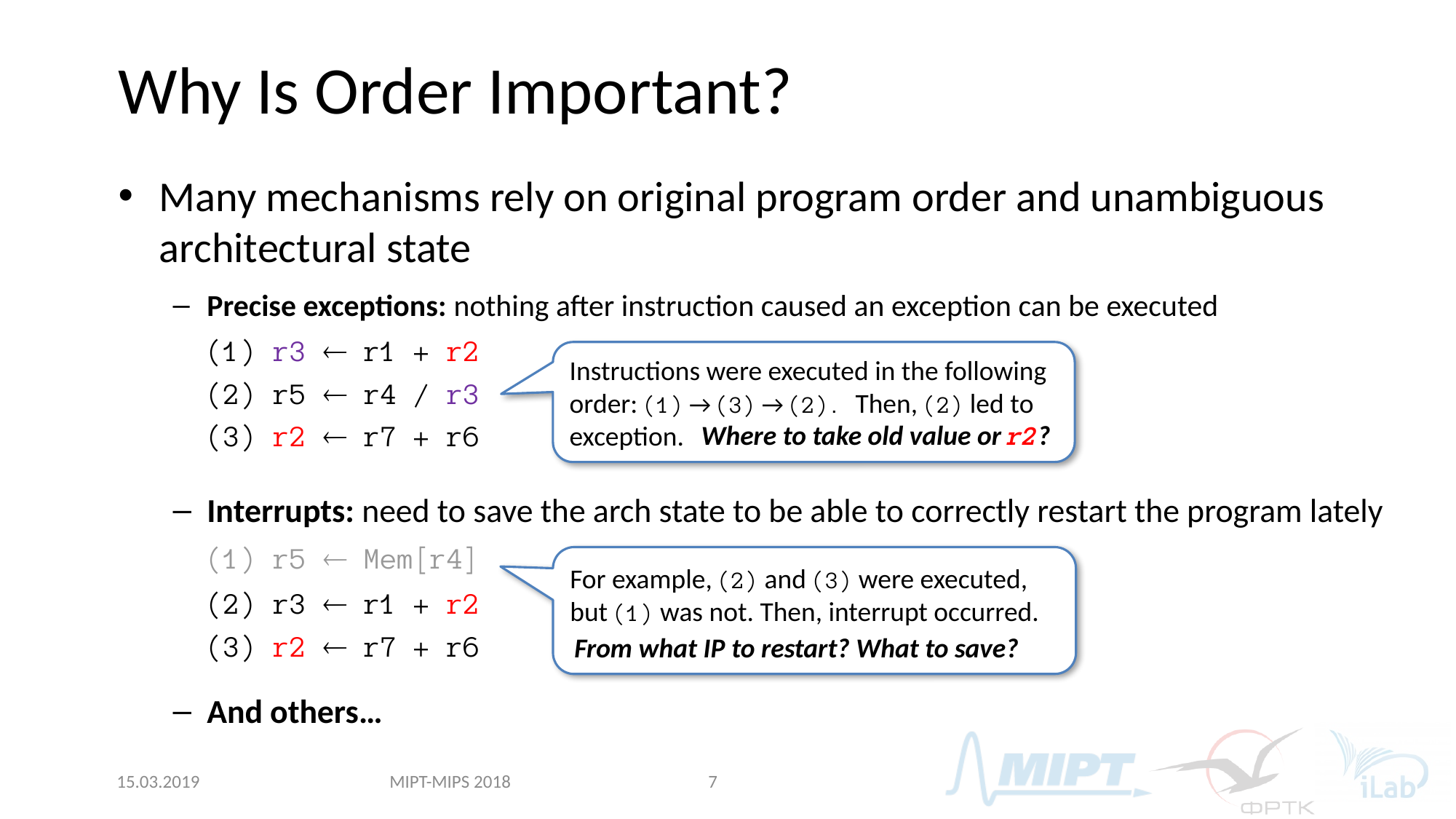

# Why Is Order Important?
Many mechanisms rely on original program order and unambiguous architectural state
Precise exceptions: nothing after instruction caused an exception can be executed
(1) r3 ← r1 + r2
(2) r5 ← r4 / r3
(3) r2 ← r7 + r6
Interrupts: need to save the arch state to be able to correctly restart the program lately
(1) r5 ← Mem[r4]
(2) r3 ← r1 + r2
(3) r2 ← r7 + r6
And others…
Instructions were executed in the following order: (1) → (3) → (2). Then, (2) led to exception.
Where to take old value or r2?

For example, (2) and (3) were executed, but (1) was not. Then, interrupt occurred. From what IP to restart? What to save?
From what IP to restart? What to save?
MIPT-MIPS 2018
15.03.2019
7